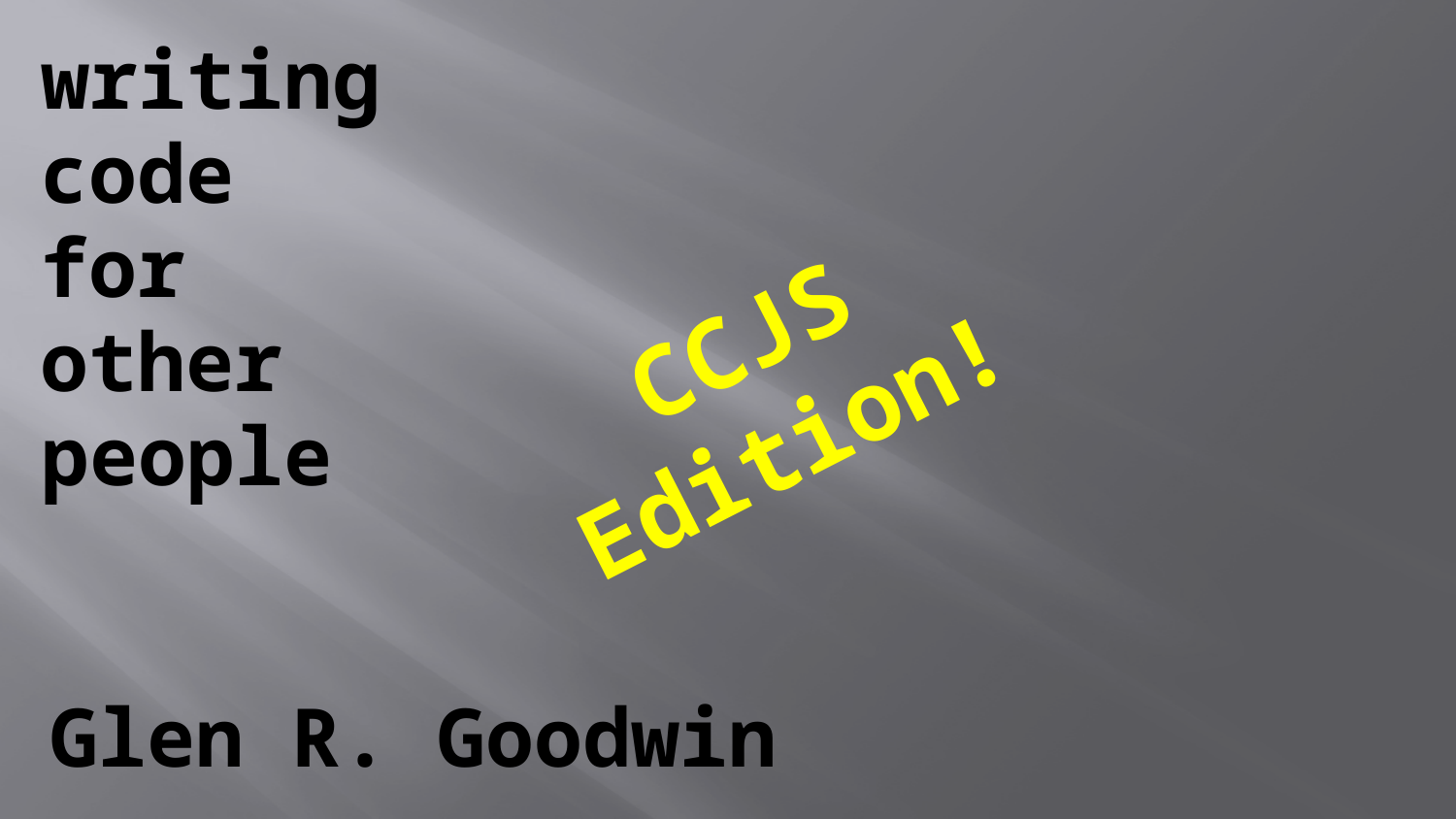

writing
code
for
CCJS
Edition!
other
people
Glen R. Goodwin